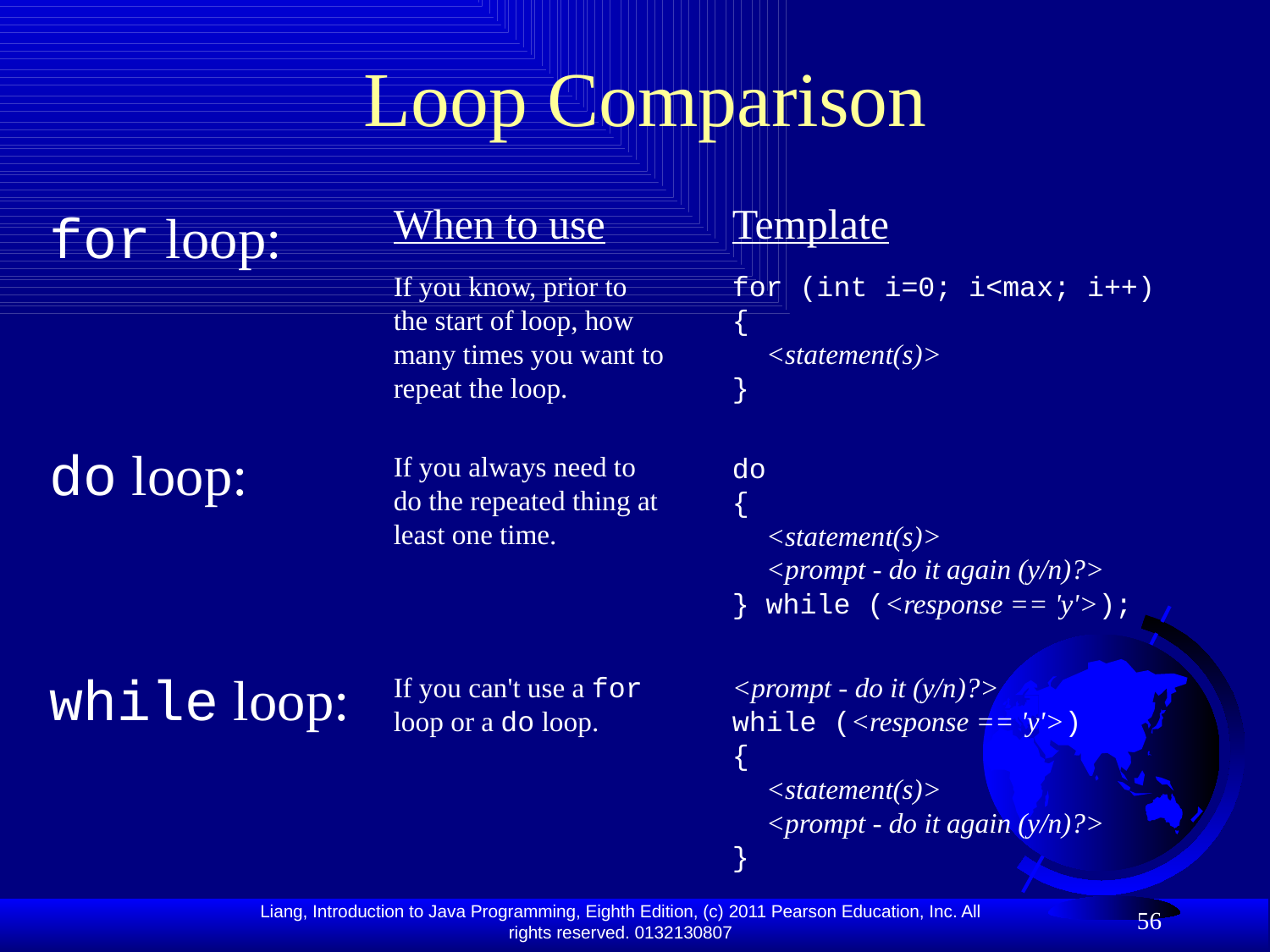

# Loop Comparison

for loop:

do loop:

while loop:
When to use
If you know, prior to the start of loop, how many times you want to repeat the loop.

If you always need to do the repeated thing at least one time.

If you can't use a for loop or a do loop.
Template
for (int i=0; i<max; i++)
{
  <statement(s)>
}

do
{
  <statement(s)>
  <prompt - do it again (y/n)?>
} while (<response == 'y'>);

<prompt - do it (y/n)?>
while (<response == 'y'>)
{
  <statement(s)>
  <prompt - do it again (y/n)?>
}
56